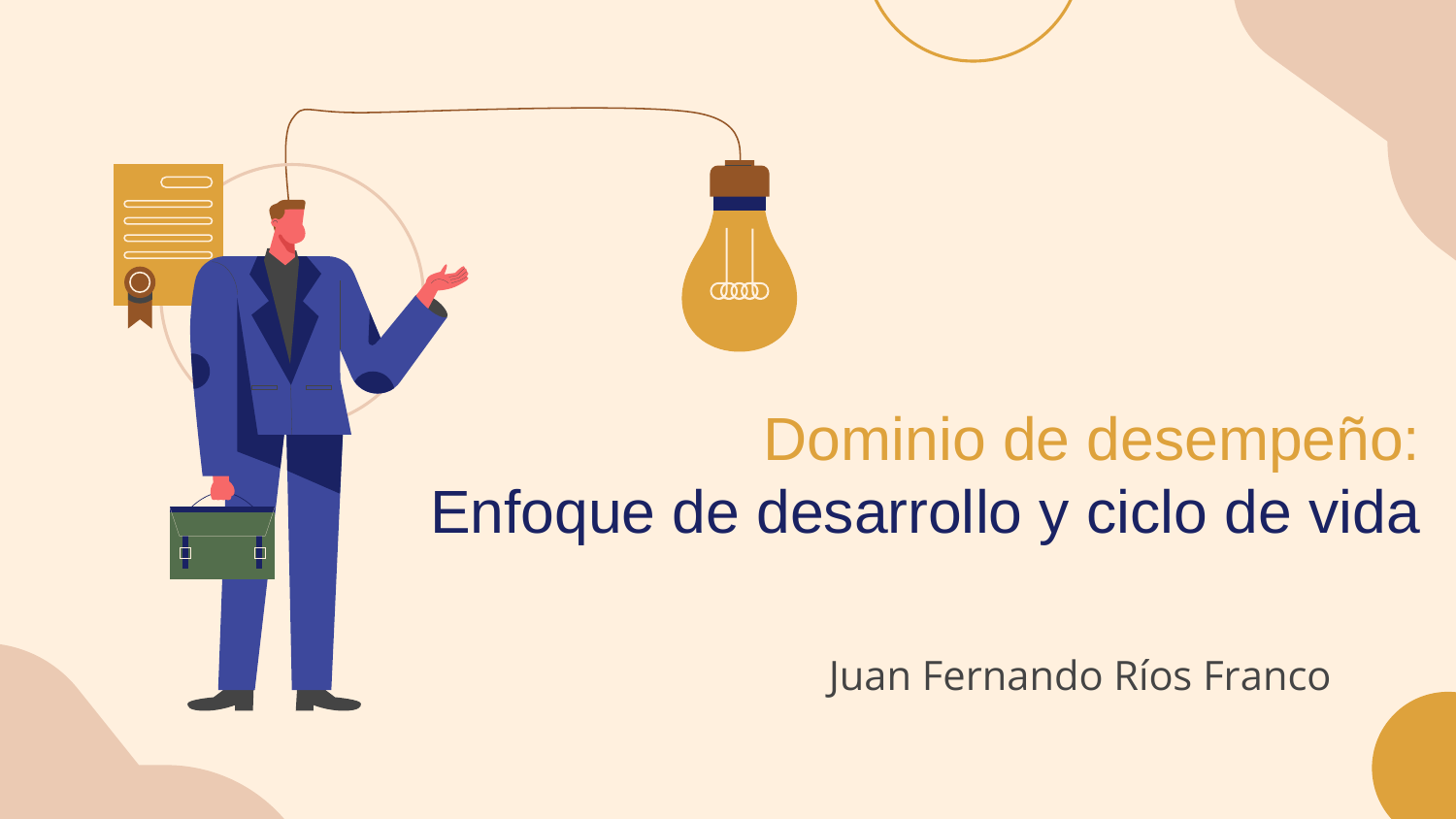

# Dominio de desempeño:
Enfoque de desarrollo y ciclo de vida
Juan Fernando Ríos Franco